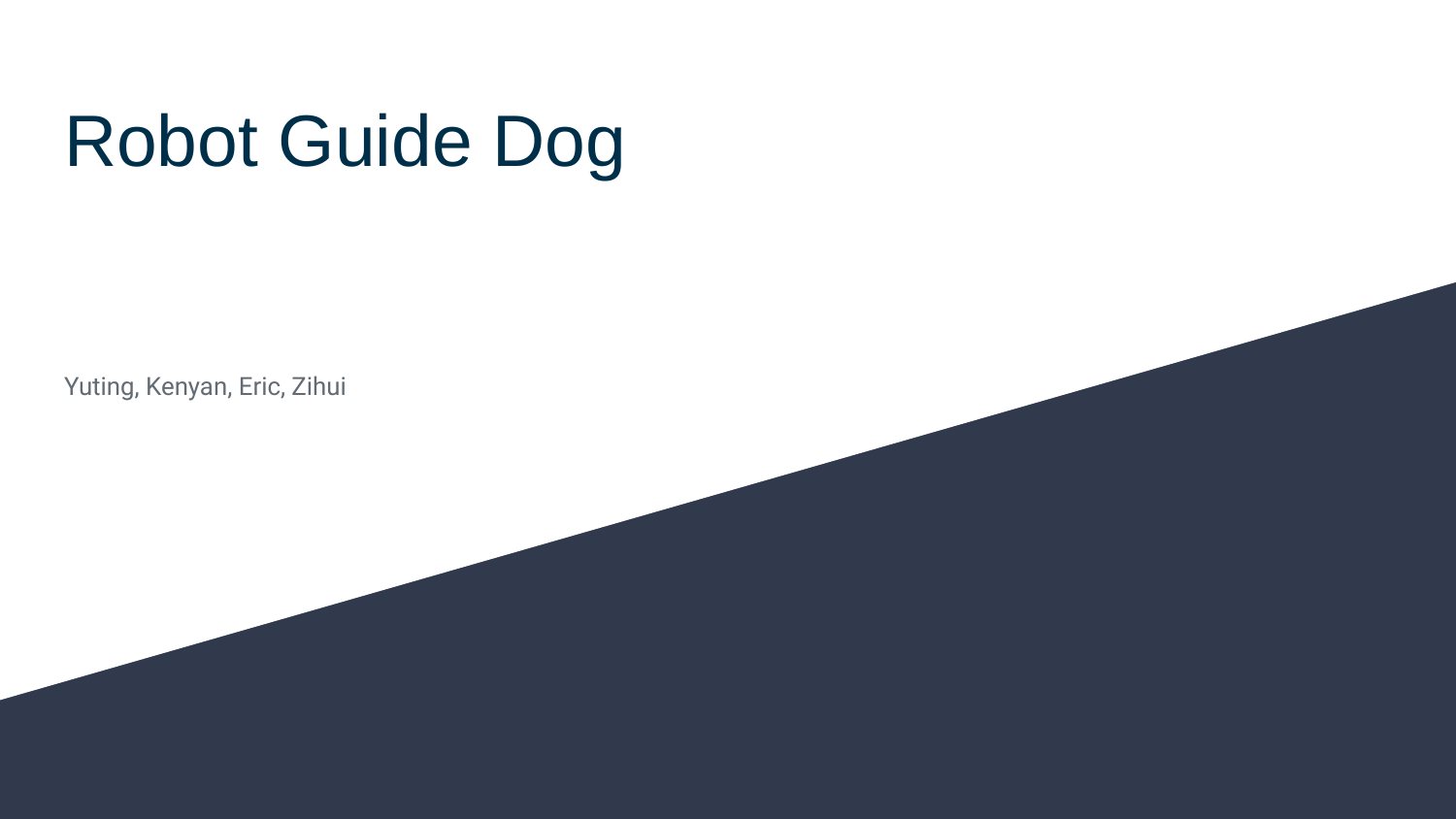

# Robot Guide Dog

Yuting, Kenyan, Eric, Zihui